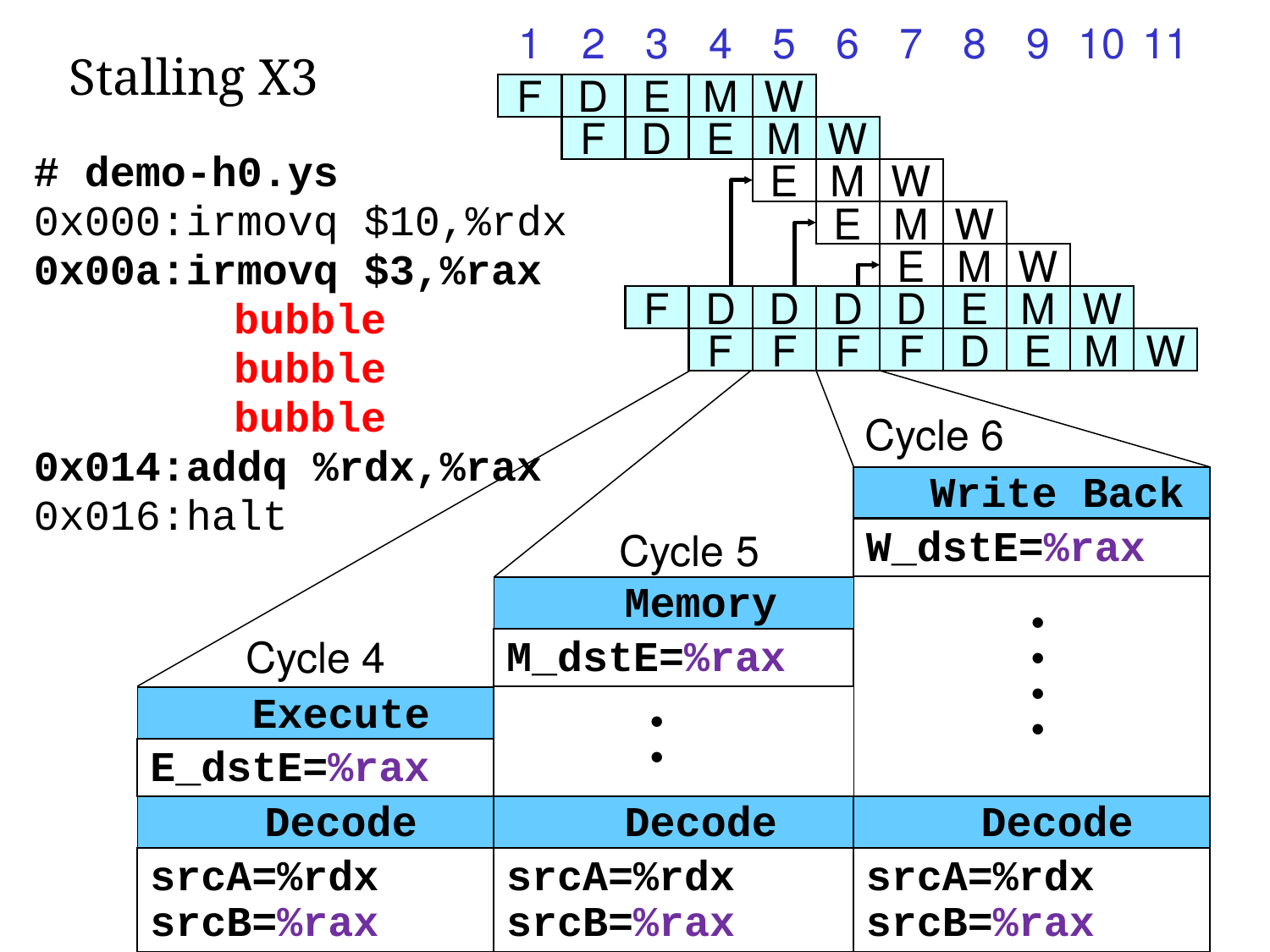

# Stalling X3
1
2
3
4
5
6
7
8
9
10
11
F
D
E
M
W
F
D
E
M
W
E
M
W

E
M
W

E
M
W

F
D
D
D
D
E
M
W
F
F
F
F
D
E
M
W
# demo-h0.ys
0x000:irmovq $10,%rdx
0x00a:irmovq $3,%rax
		 bubble
		 bubble
		 bubble
0x014:addq %rdx,%rax
0x016:halt

Cycle 6

Write Back
Cycle 5
W_dstE=%rax

Memory
•
•
•
•
Cycle 4
M_dstE=%rax

Execute
•
•
E_dstE=%rax

Decode
Decode
Decode
srcA=%rdx
srcB=%rax
srcA=%rdx
srcB=%rax
srcA=%rdx
srcB=%rax